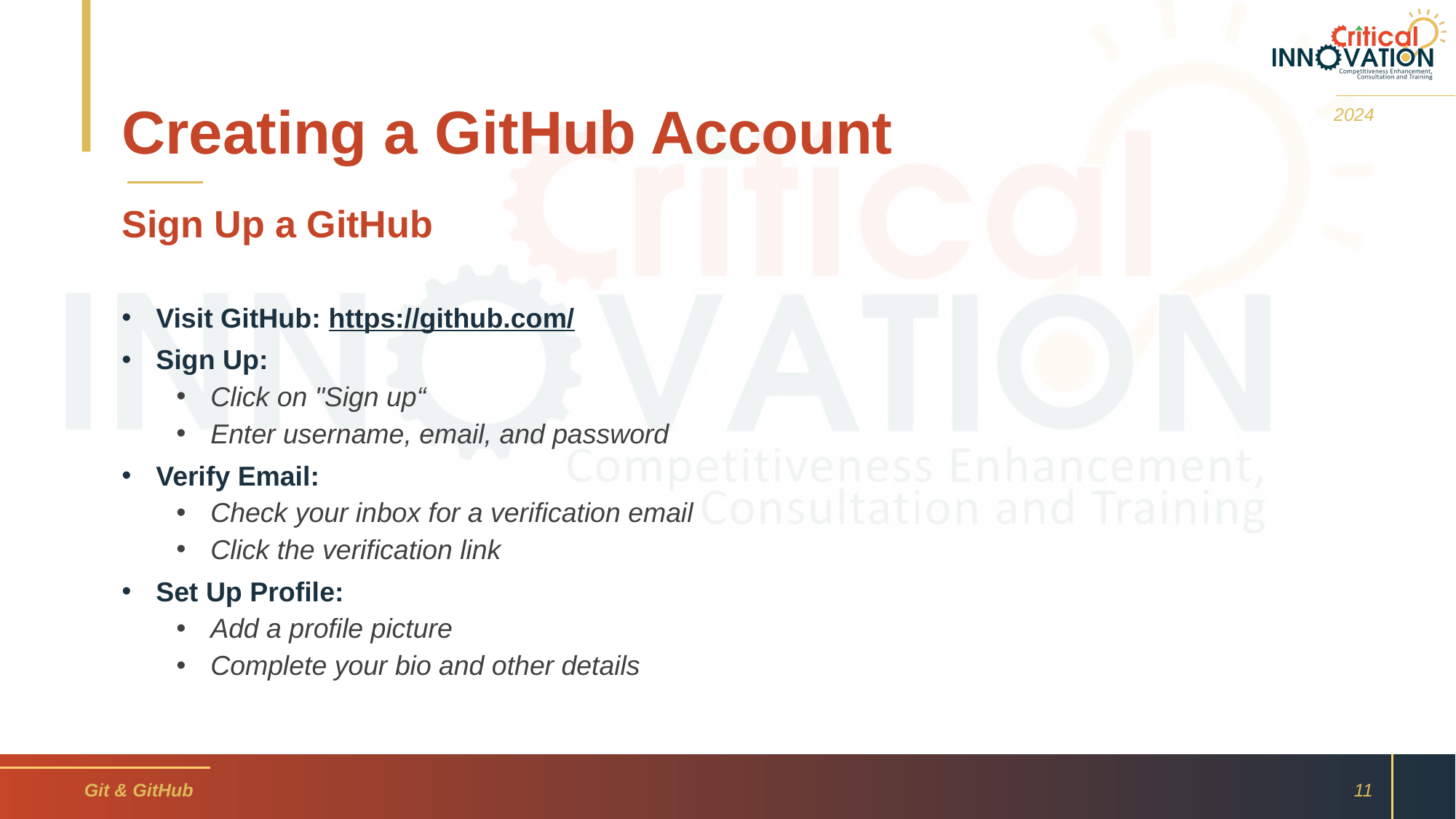

# Creating a GitHub Account
2024
Sign Up a GitHub
Visit GitHub: https://github.com/
Sign Up:
Click on "Sign up“
Enter username, email, and password
Verify Email:
Check your inbox for a verification email
Click the verification link
Set Up Profile:
Add a profile picture
Complete your bio and other details
Git & GitHub
11